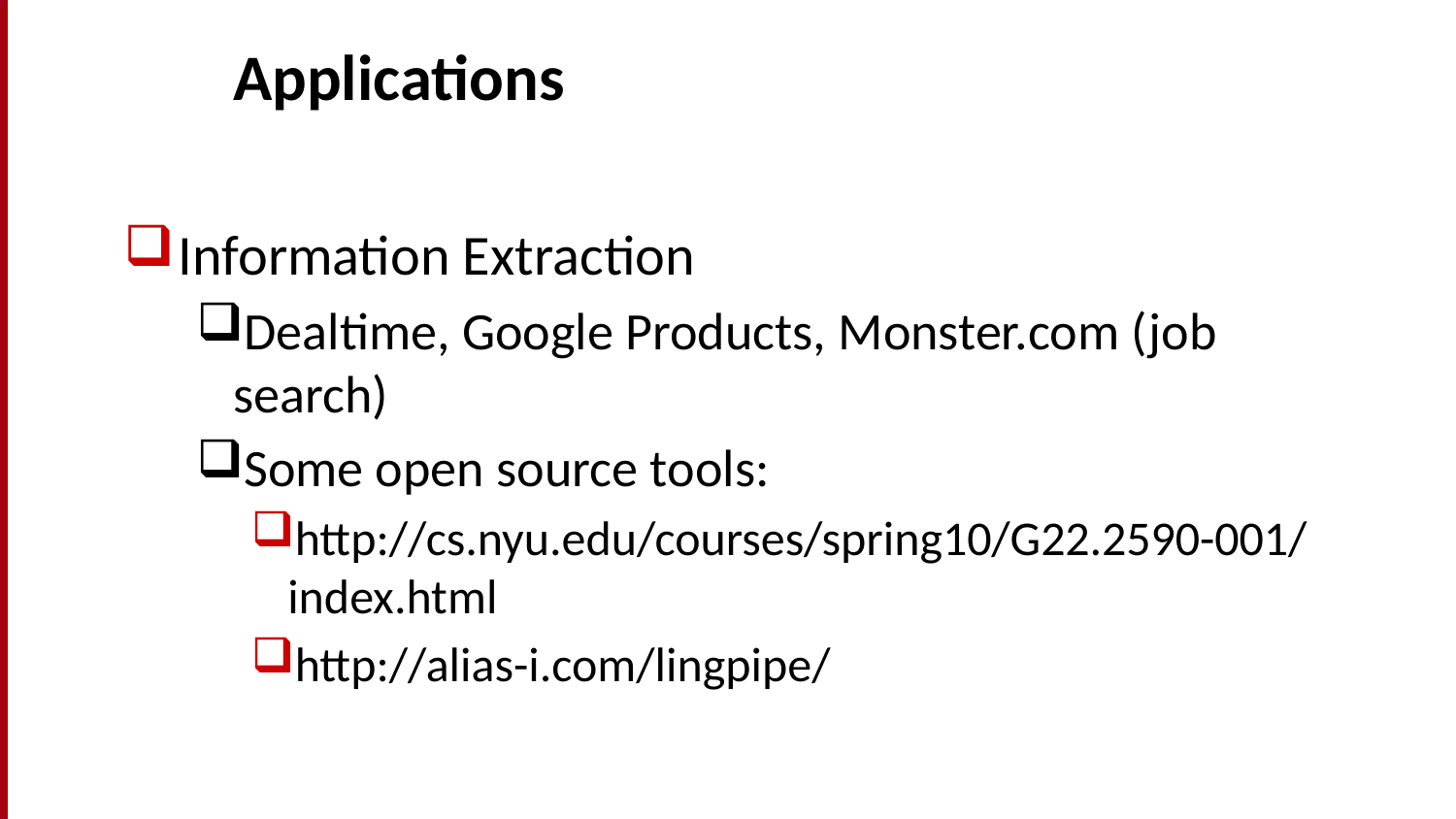

# Applications
Information Extraction
Dealtime, Google Products, Monster.com (job search)
Some open source tools:
http://cs.nyu.edu/courses/spring10/G22.2590-001/index.html
http://alias-i.com/lingpipe/